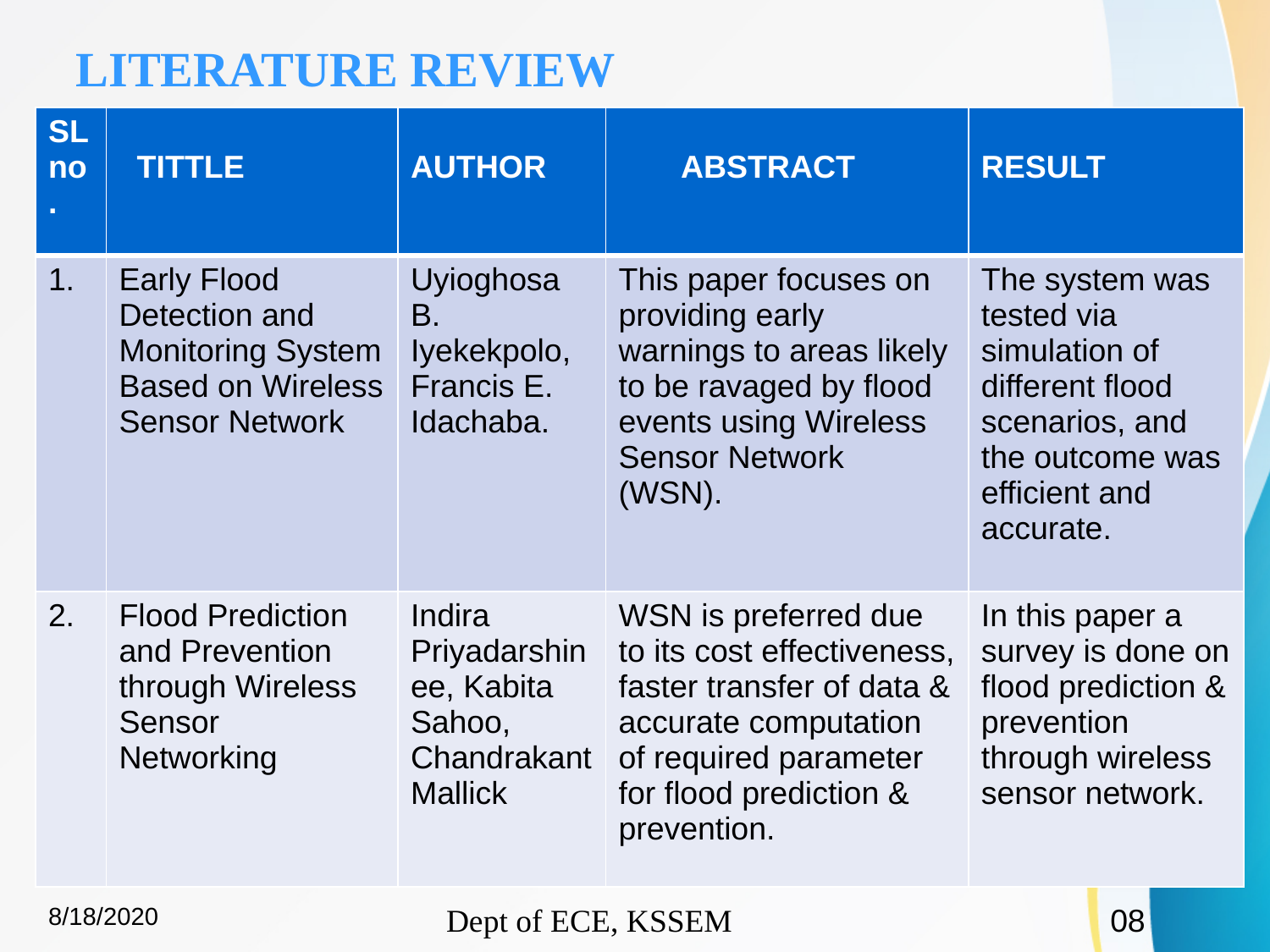

# LITERATURE REVIEW
| SL no. | TITTLE | AUTHOR | ABSTRACT | RESULT |
| --- | --- | --- | --- | --- |
| 1. | Early Flood Detection and Monitoring System Based on Wireless Sensor Network | Uyioghosa B. Iyekekpolo, Francis E. Idachaba. | This paper focuses on providing early warnings to areas likely to be ravaged by flood events using Wireless Sensor Network (WSN). | The system was tested via simulation of different flood scenarios, and the outcome was efficient and accurate. |
| 2. | Flood Prediction and Prevention through Wireless Sensor Networking | Indira Priyadarshinee, Kabita Sahoo, Chandrakant Mallick | WSN is preferred due to its cost effectiveness, faster transfer of data & accurate computation of required parameter for flood prediction & prevention. | In this paper a survey is done on flood prediction & prevention through wireless sensor network. |
8/18/2020
Dept of ECE, KSSEM
08